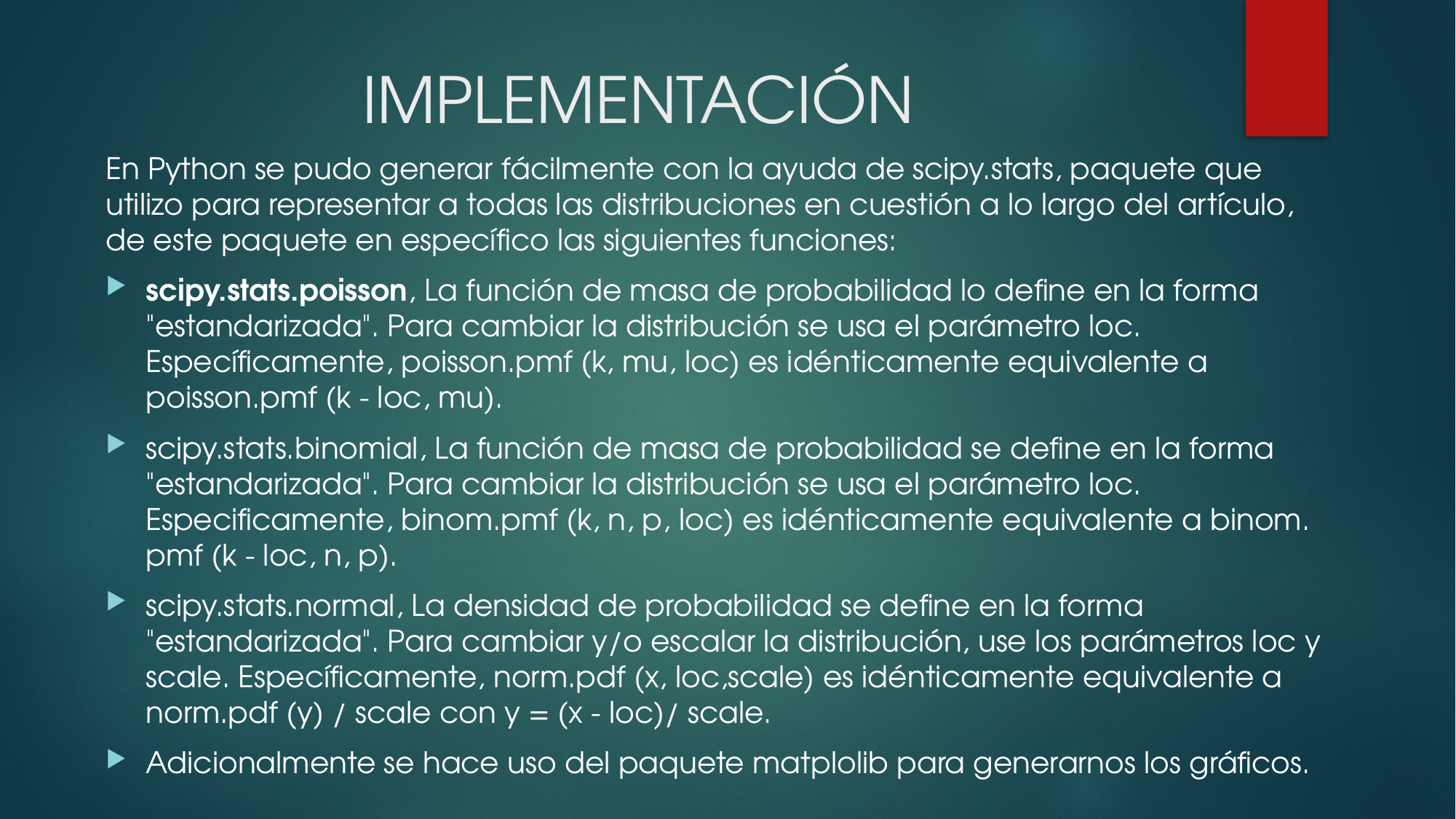

# IMPLEMENTACIÓN
En Python se pudo generar fácilmente con la ayuda de scipy.stats, paquete que utilizo para representar a todas las distribuciones en cuestión a lo largo del artículo, de este paquete en específico las siguientes funciones:
scipy.stats.poisson, La función de masa de probabilidad lo define en la forma "estandarizada". Para cambiar la distribución se usa el parámetro loc. Específicamente, poisson.pmf (k, mu, loc) es idénticamente equivalente a poisson.pmf (k - loc, mu).
scipy.stats.binomial, La función de masa de probabilidad se define en la forma "estandarizada". Para cambiar la distribución se usa el parámetro loc. Especificamente, binom.pmf (k, n, p, loc) es idénticamente equivalente a binom. pmf (k - loc, n, p).
scipy.stats.normal, La densidad de probabilidad se define en la forma "estandarizada". Para cambiar y/o escalar la distribución, use los parámetros loc y scale. Específicamente, norm.pdf (x, loc,scale) es idénticamente equivalente a norm.pdf (y) / scale con y = (x - loc)/ scale.
Adicionalmente se hace uso del paquete matplolib para generarnos los gráficos.